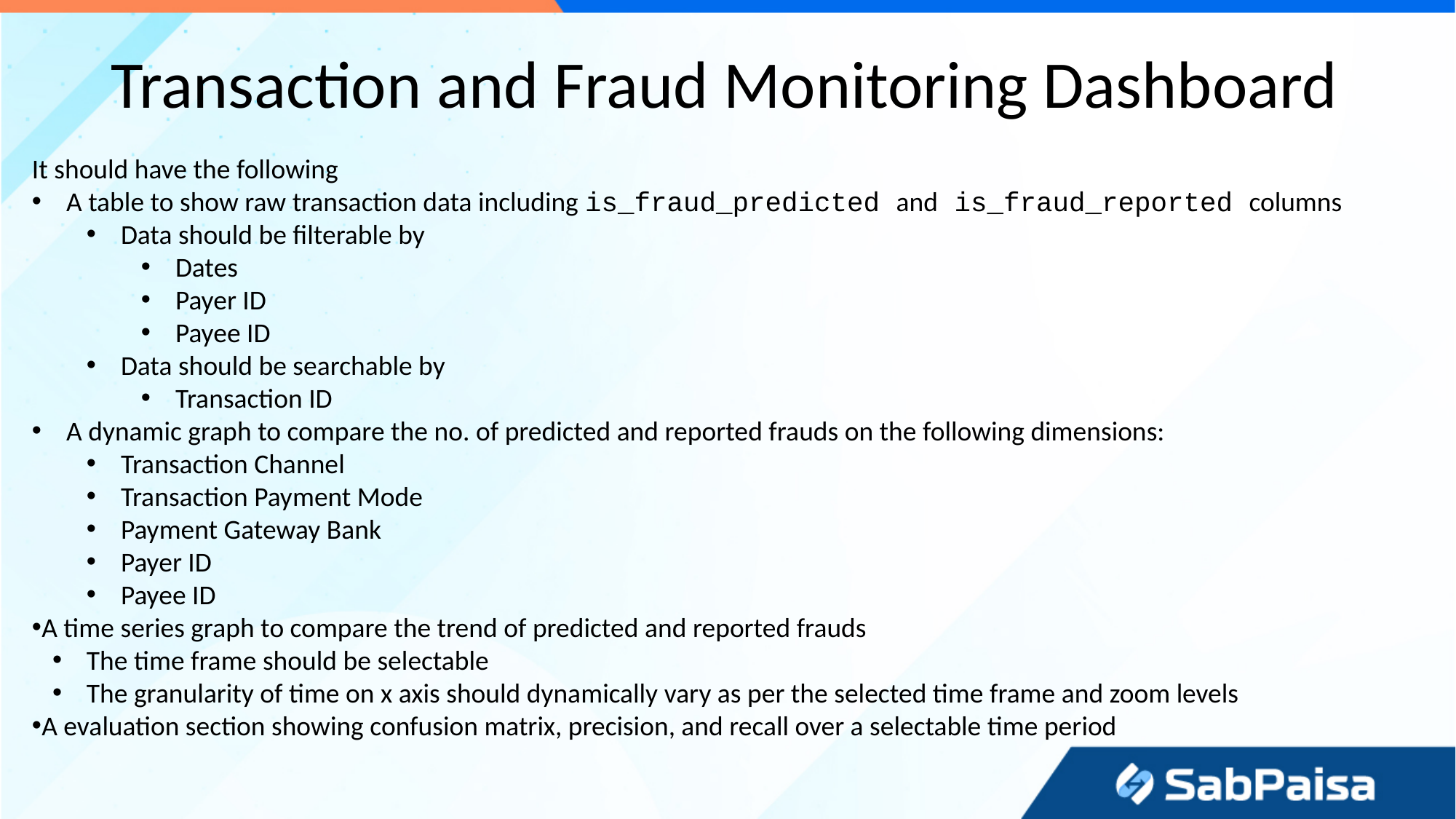

# Transaction and Fraud Monitoring Dashboard

It should have the following
A table to show raw transaction data including is_fraud_predicted and is_fraud_reported columns
Data should be filterable by
Dates
Payer ID
Payee ID
Data should be searchable by
Transaction ID
A dynamic graph to compare the no. of predicted and reported frauds on the following dimensions:
Transaction Channel
Transaction Payment Mode
Payment Gateway Bank
Payer ID
Payee ID
A time series graph to compare the trend of predicted and reported frauds
The time frame should be selectable
The granularity of time on x axis should dynamically vary as per the selected time frame and zoom levels
A evaluation section showing confusion matrix, precision, and recall over a selectable time period